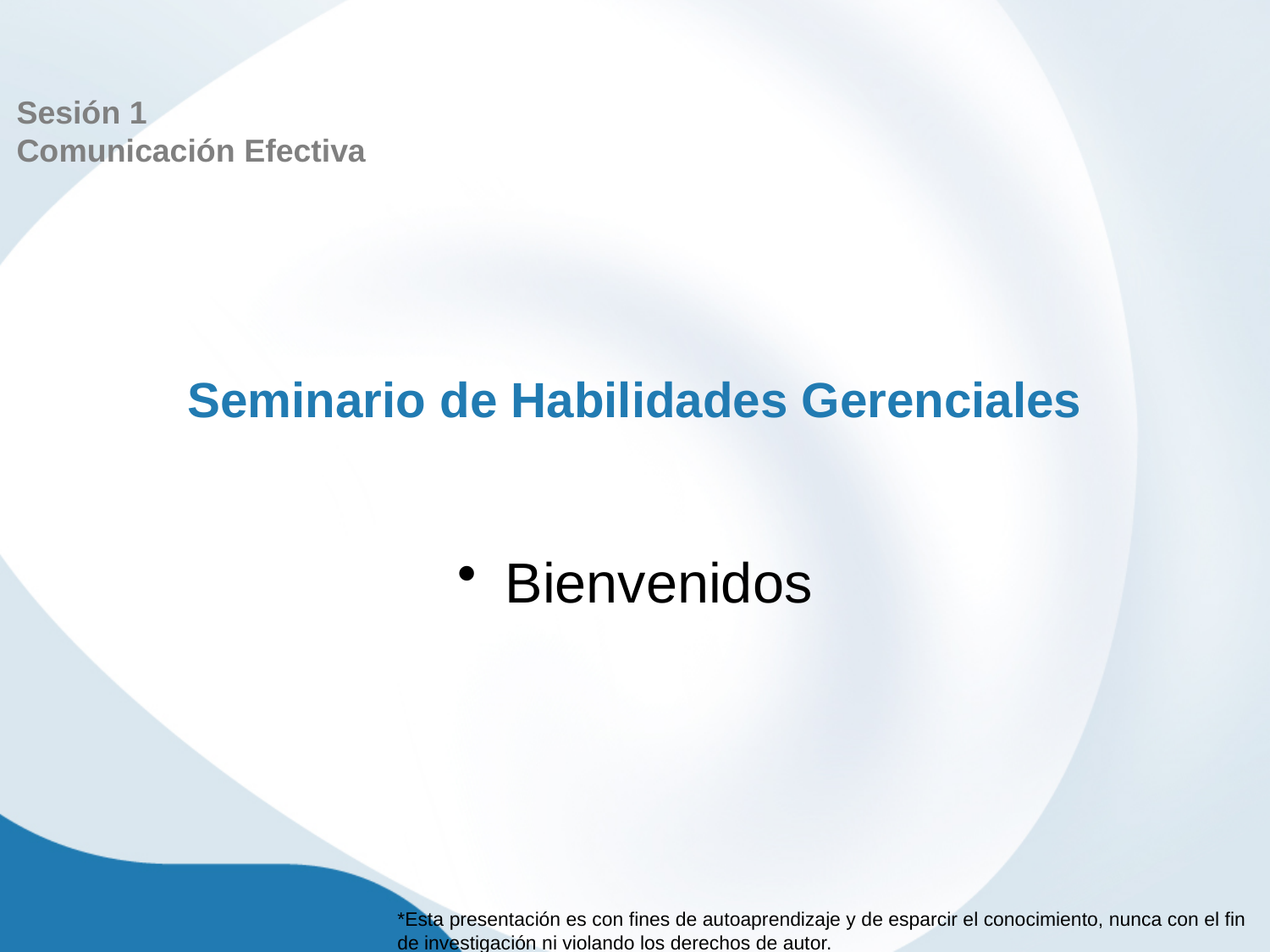

Sesión 1
Comunicación Efectiva
Seminario de Habilidades Gerenciales
Bienvenidos
*Esta presentación es con fines de autoaprendizaje y de esparcir el conocimiento, nunca con el fin de investigación ni violando los derechos de autor.